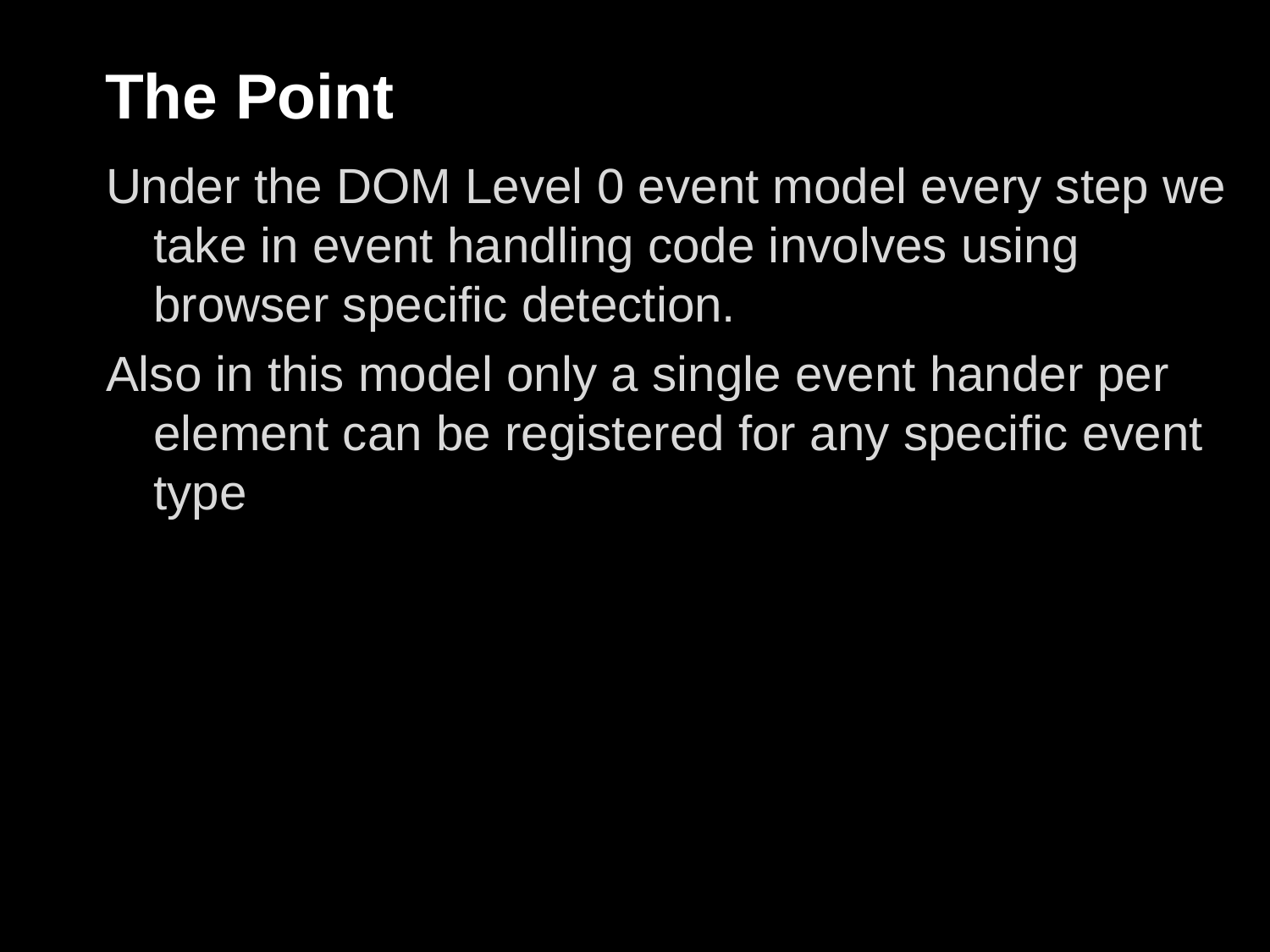

# The Point
Under the DOM Level 0 event model every step we take in event handling code involves using browser specific detection.
Also in this model only a single event hander per element can be registered for any specific event type